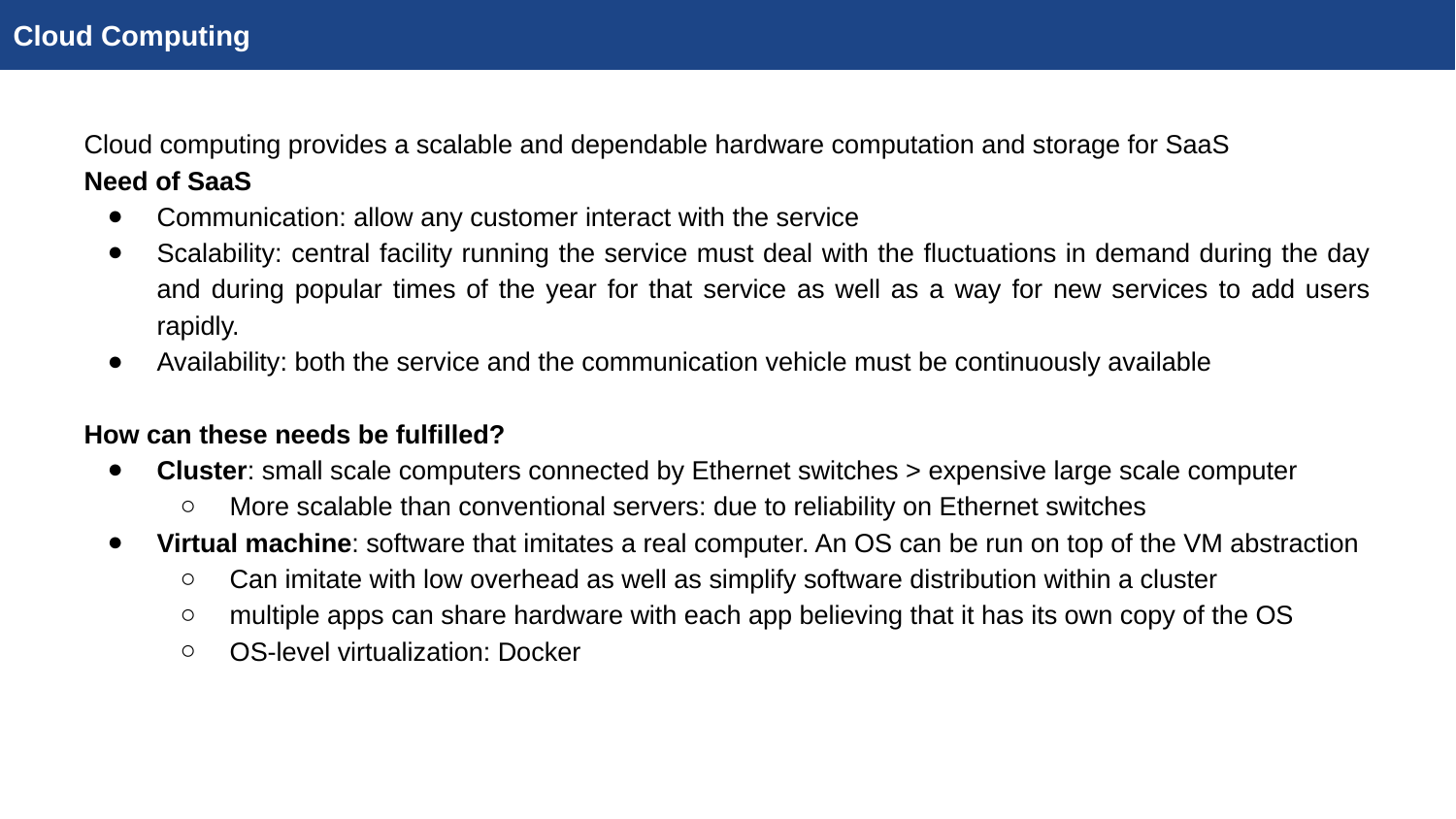

Cloud Computing
Cloud computing provides a scalable and dependable hardware computation and storage for SaaS
Need of SaaS
Communication: allow any customer interact with the service
Scalability: central facility running the service must deal with the fluctuations in demand during the day and during popular times of the year for that service as well as a way for new services to add users rapidly.
Availability: both the service and the communication vehicle must be continuously available

How can these needs be fulfilled?
Cluster: small scale computers connected by Ethernet switches > expensive large scale computer
More scalable than conventional servers: due to reliability on Ethernet switches
Virtual machine: software that imitates a real computer. An OS can be run on top of the VM abstraction
Can imitate with low overhead as well as simplify software distribution within a cluster
multiple apps can share hardware with each app believing that it has its own copy of the OS
OS-level virtualization: Docker